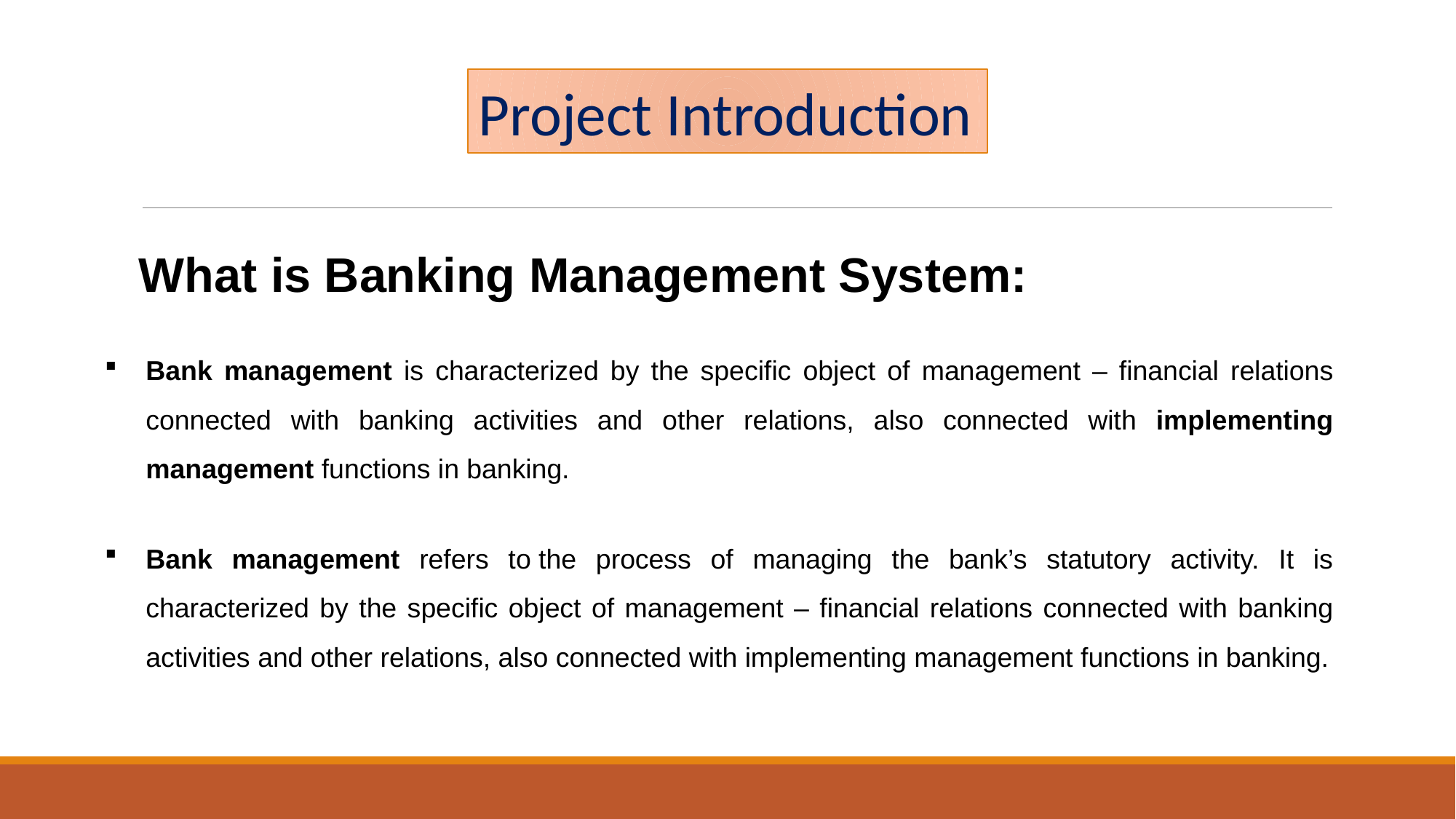

Project Introduction
What is Banking Management System:
Bank management is characterized by the specific object of management – financial relations connected with banking activities and other relations, also connected with implementing management functions in banking.

Bank management refers to the process of managing the bank’s statutory activity. It is characterized by the specific object of management – financial relations connected with banking activities and other relations, also connected with implementing management functions in banking.